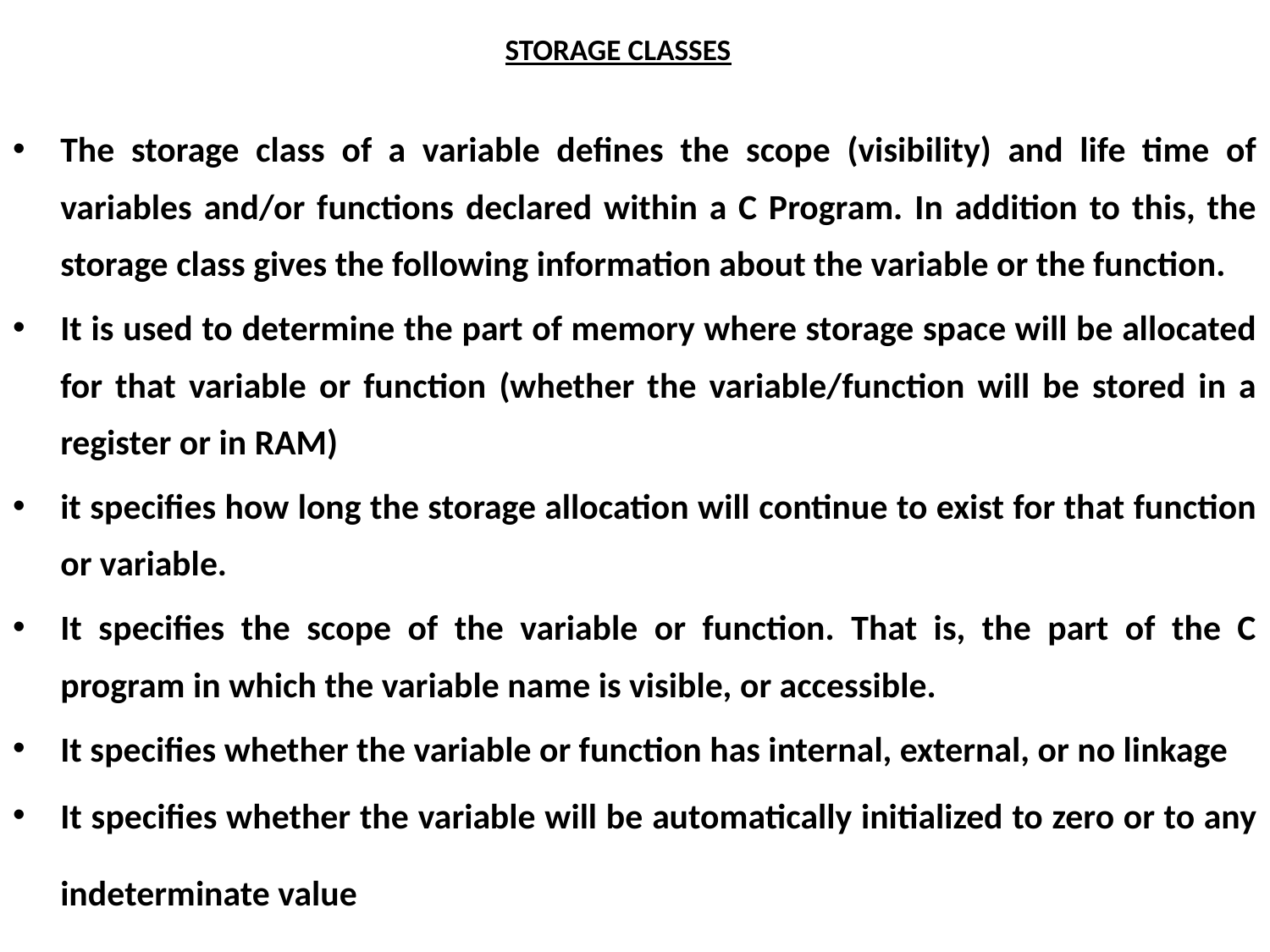

# STORAGE CLASSES
The storage class of a variable defines the scope (visibility) and life time of variables and/or functions declared within a C Program. In addition to this, the storage class gives the following information about the variable or the function.
It is used to determine the part of memory where storage space will be allocated for that variable or function (whether the variable/function will be stored in a register or in RAM)
it specifies how long the storage allocation will continue to exist for that function or variable.
It specifies the scope of the variable or function. That is, the part of the C program in which the variable name is visible, or accessible.
It specifies whether the variable or function has internal, external, or no linkage
It specifies whether the variable will be automatically initialized to zero or to any indeterminate value